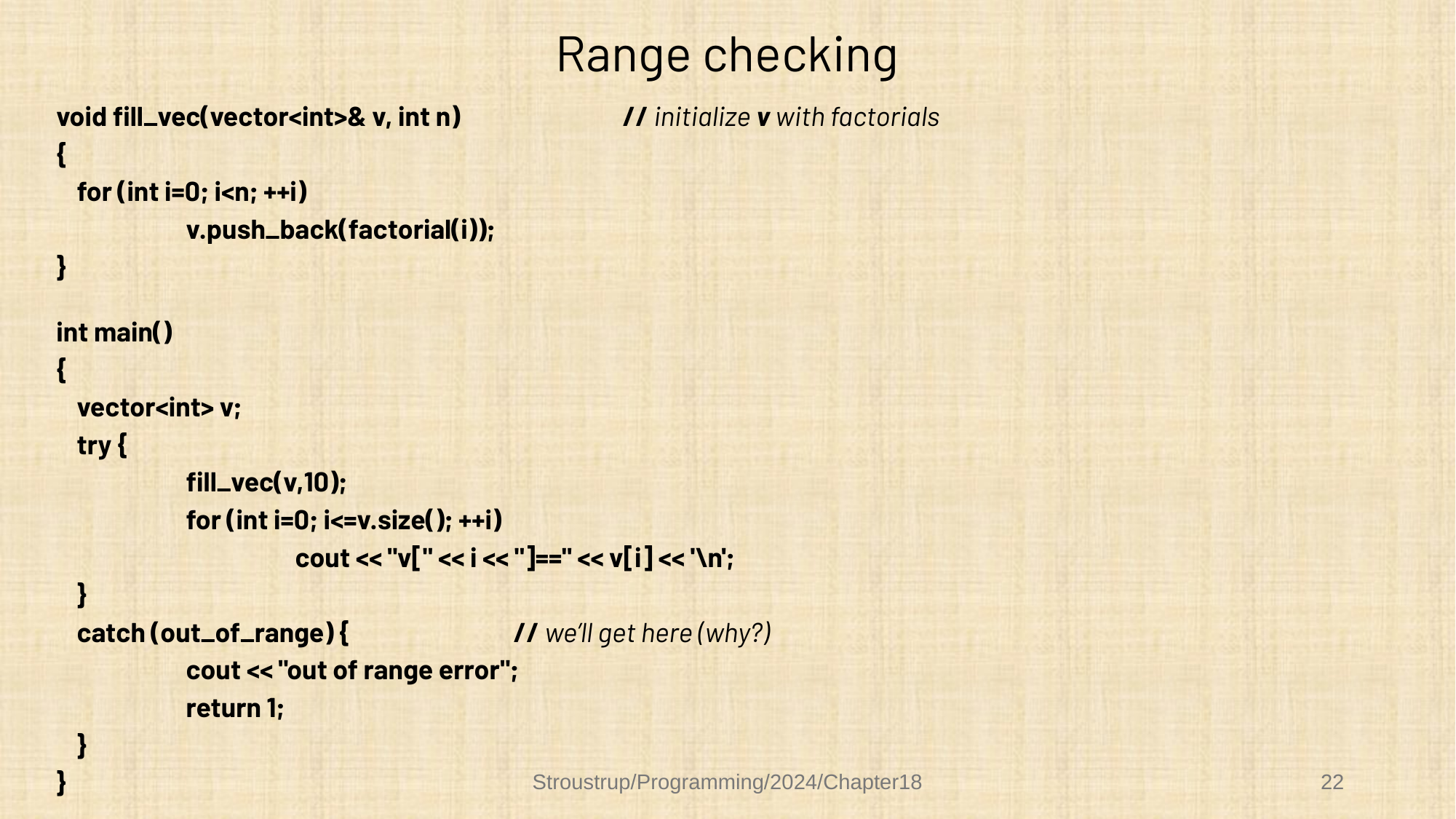

# Range checking
void fill_vec(vector<int>& v, int n)		// initialize v with factorials
{
	for (int i=0; i<n; ++i)
		v.push_back(factorial(i));
}

int main()
{
	vector<int> v;
	try {
		fill_vec(v,10);
		for (int i=0; i<=v.size(); ++i)
			cout << "v[" << i << "]==" << v[i] << '\n';
	}
	catch (out_of_range) {		// we’ll get here (why?)
		cout << "out of range error";
		return 1;
	}
}
Stroustrup/Programming/2024/Chapter18
22